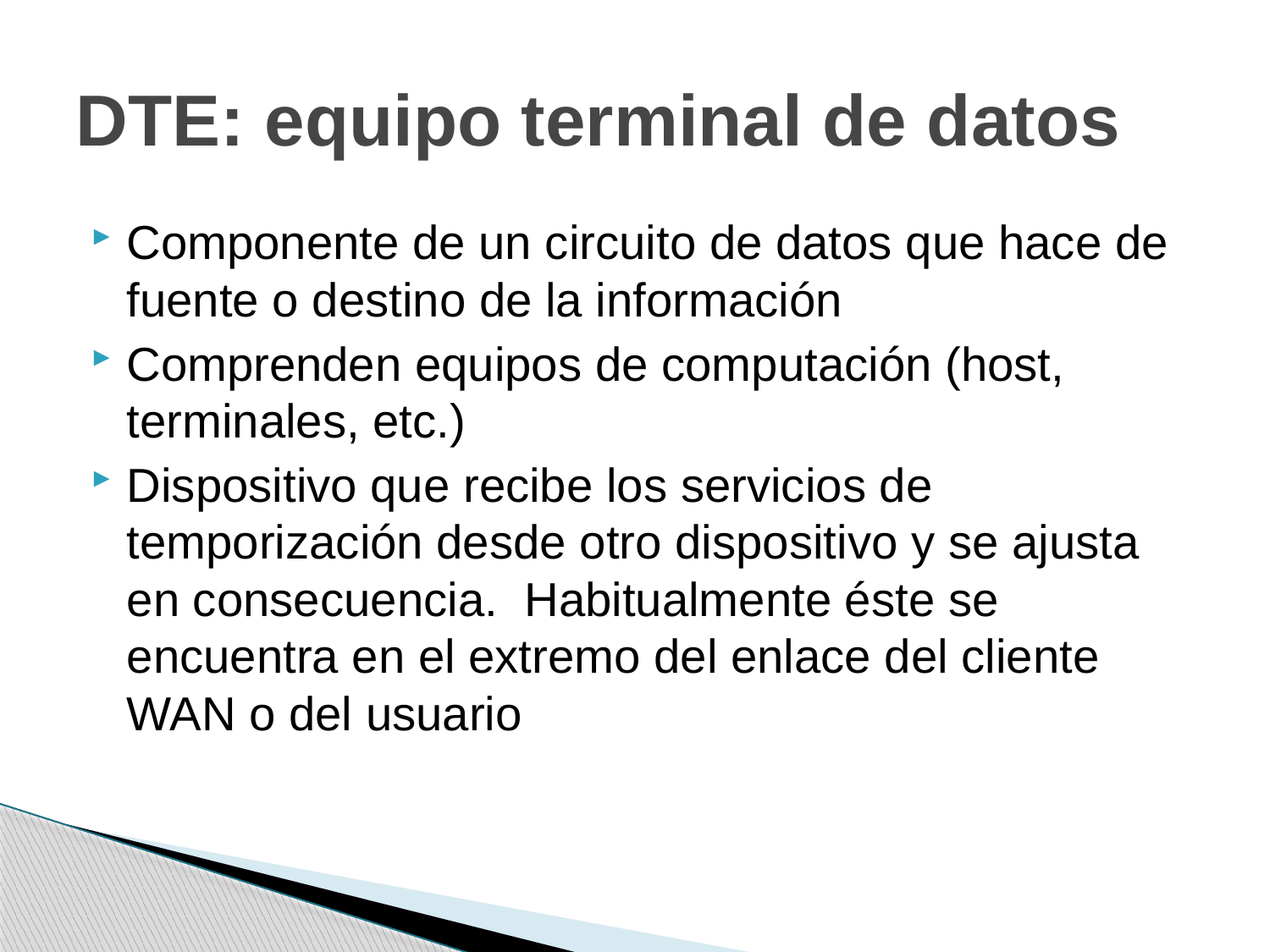

# DTE: equipo terminal de datos
Componente de un circuito de datos que hace de fuente o destino de la información
Comprenden equipos de computación (host, terminales, etc.)
Dispositivo que recibe los servicios de temporización desde otro dispositivo y se ajusta en consecuencia.  Habitualmente éste se encuentra en el extremo del enlace del cliente WAN o del usuario